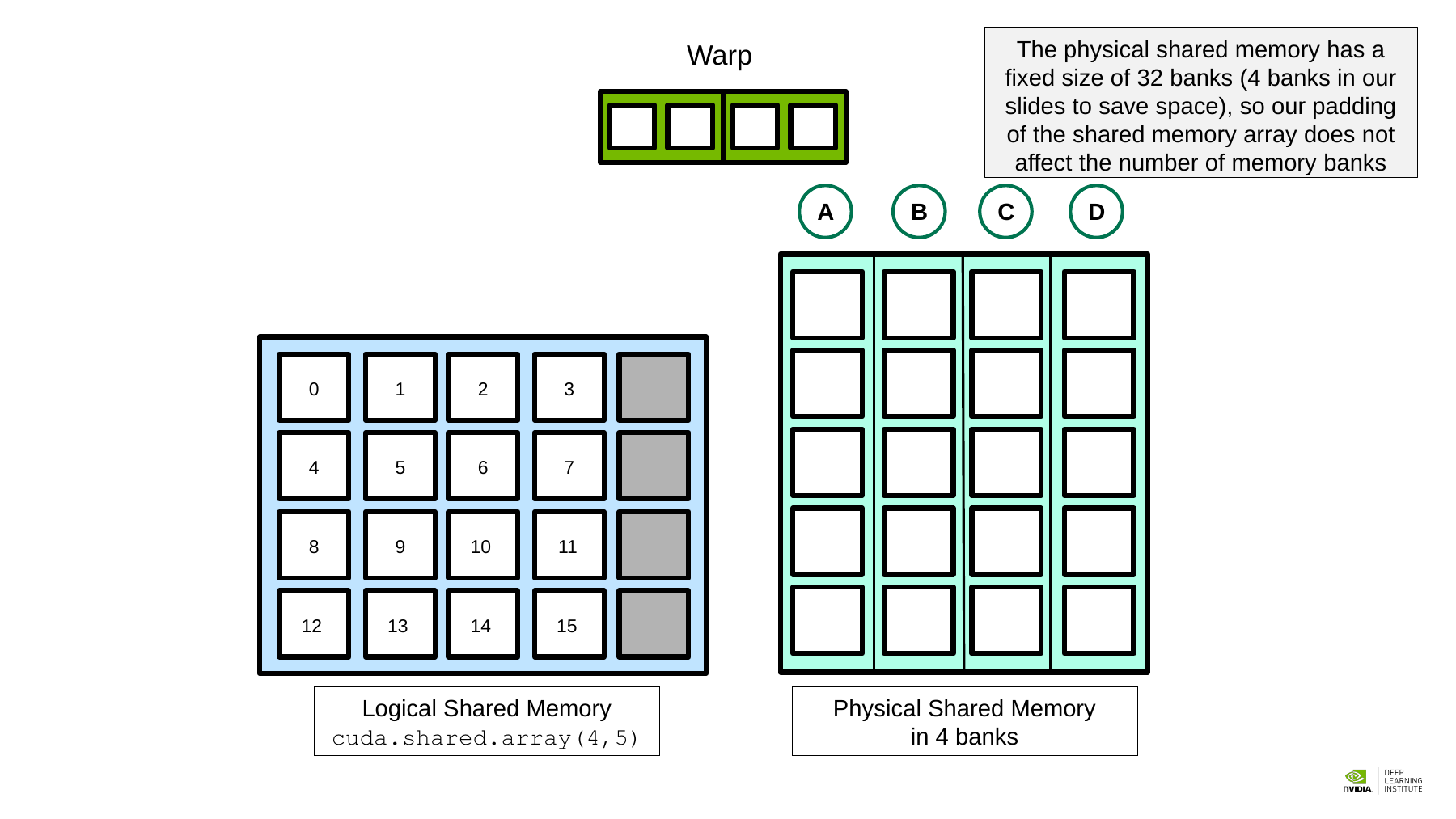

The physical shared memory has a fixed size of 32 banks (4 banks in our slides to save space), so our padding of the shared memory array does not affect the number of memory banks
Warp

A
B
C
D

0
1
2
3

4
5
6
7

8
9
10
11

12
13
14
15
Logical Shared Memory
cuda.shared.array(4,5)
Physical Shared Memory
in 4 banks